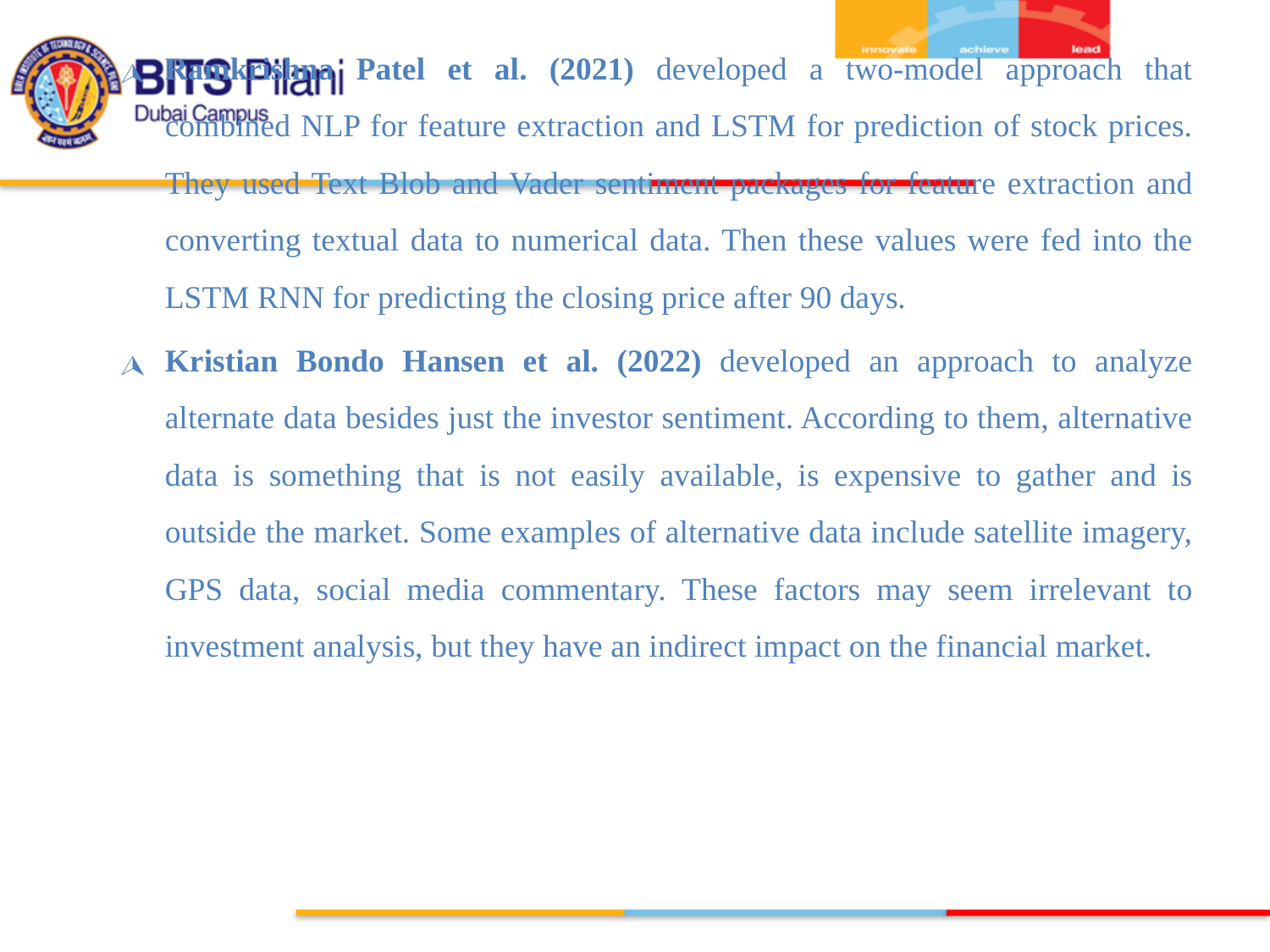

Ramkrishna Patel et al. (2021) developed a two-model approach that combined NLP for feature extraction and LSTM for prediction of stock prices. They used Text Blob and Vader sentiment packages for feature extraction and converting textual data to numerical data. Then these values were fed into the LSTM RNN for predicting the closing price after 90 days.
Kristian Bondo Hansen et al. (2022) developed an approach to analyze alternate data besides just the investor sentiment. According to them, alternative data is something that is not easily available, is expensive to gather and is outside the market. Some examples of alternative data include satellite imagery, GPS data, social media commentary. These factors may seem irrelevant to investment analysis, but they have an indirect impact on the financial market.